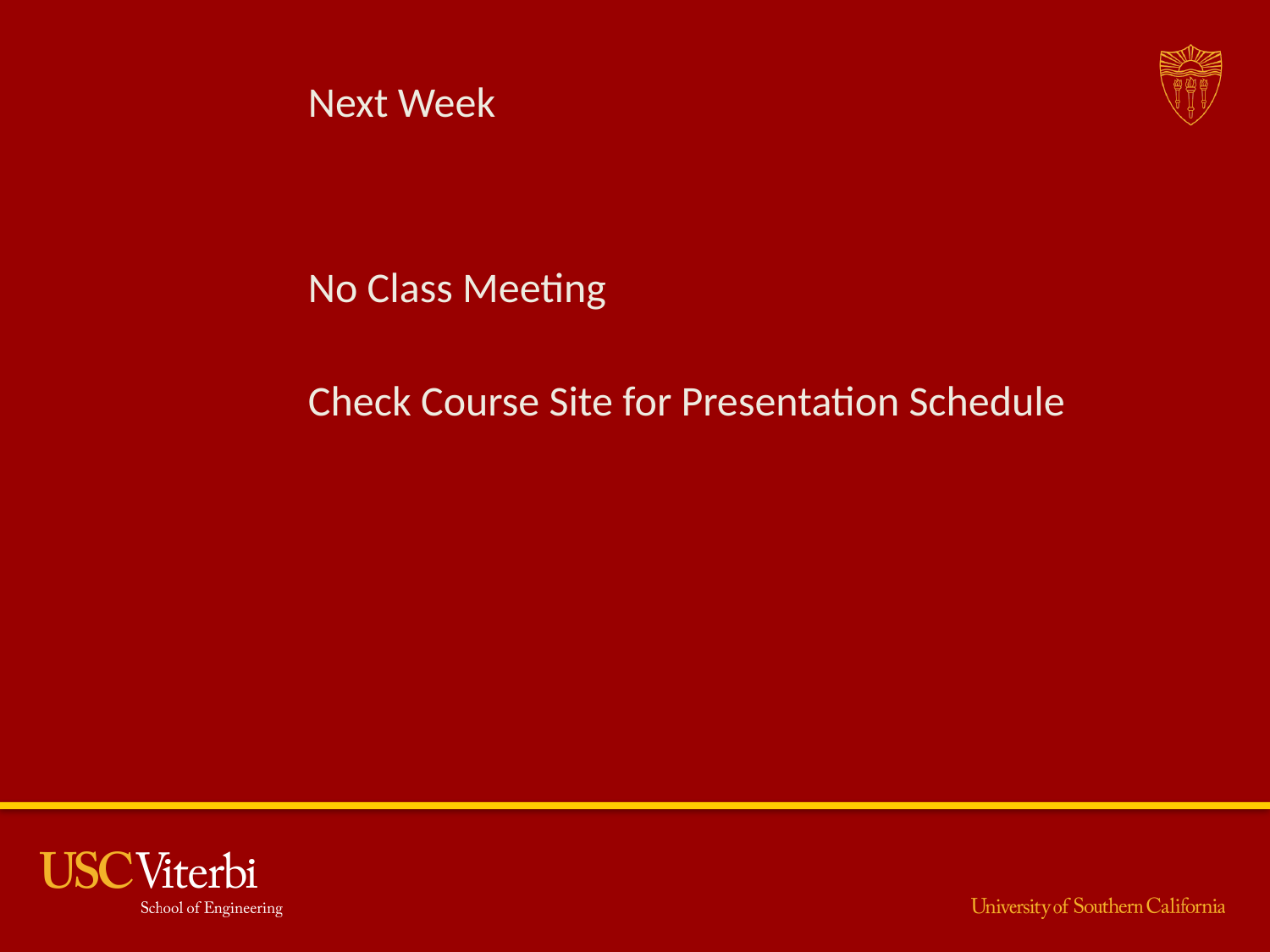

# Next Week
No Class Meeting

Check Course Site for Presentation Schedule